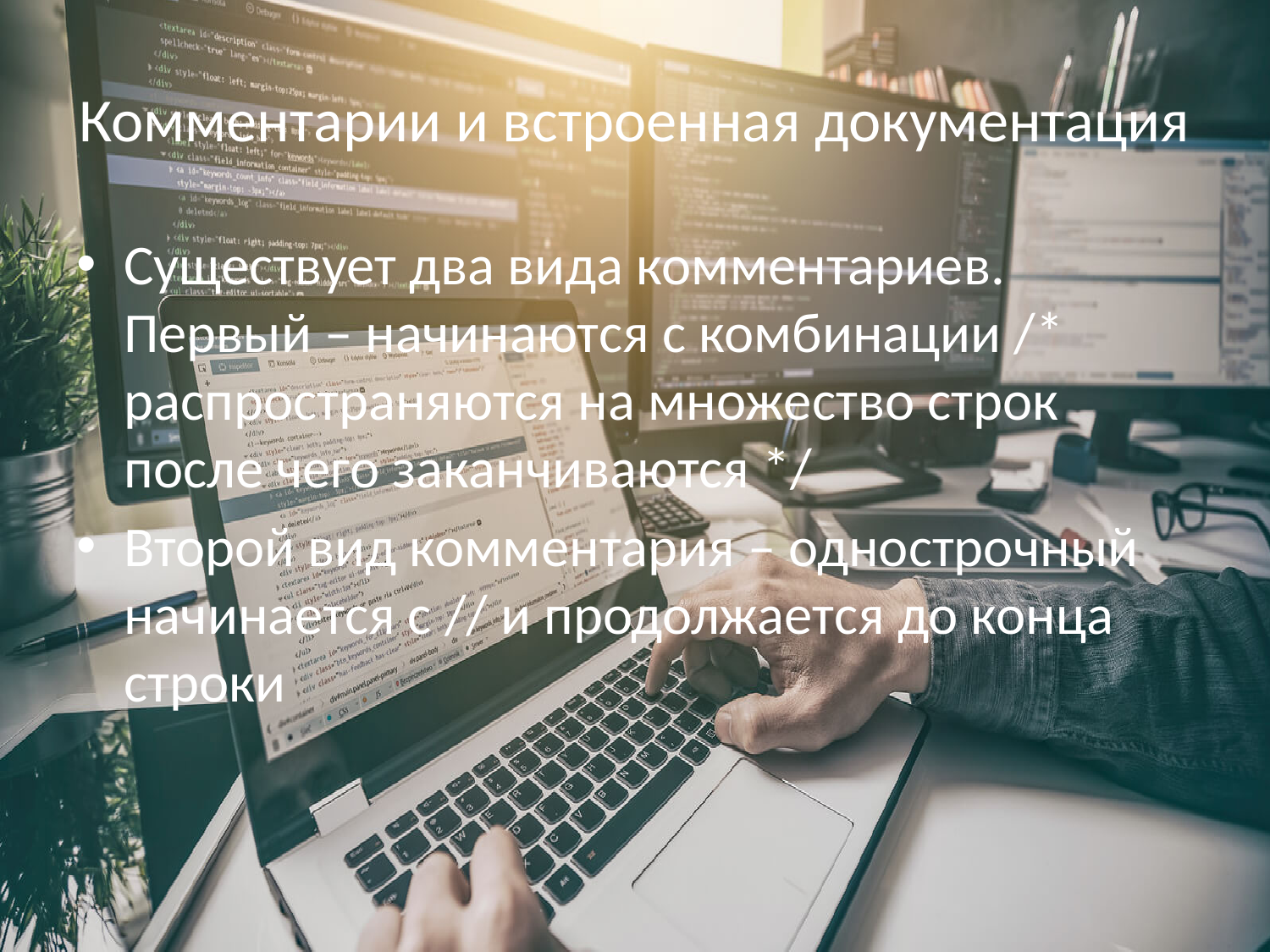

# Комментарии и встроенная документация
Существует два вида комментариев. Первый – начинаются с комбинации /* распространяются на множество строк после чего заканчиваются */
Второй вид комментария – однострочный начинается с // и продолжается до конца строки